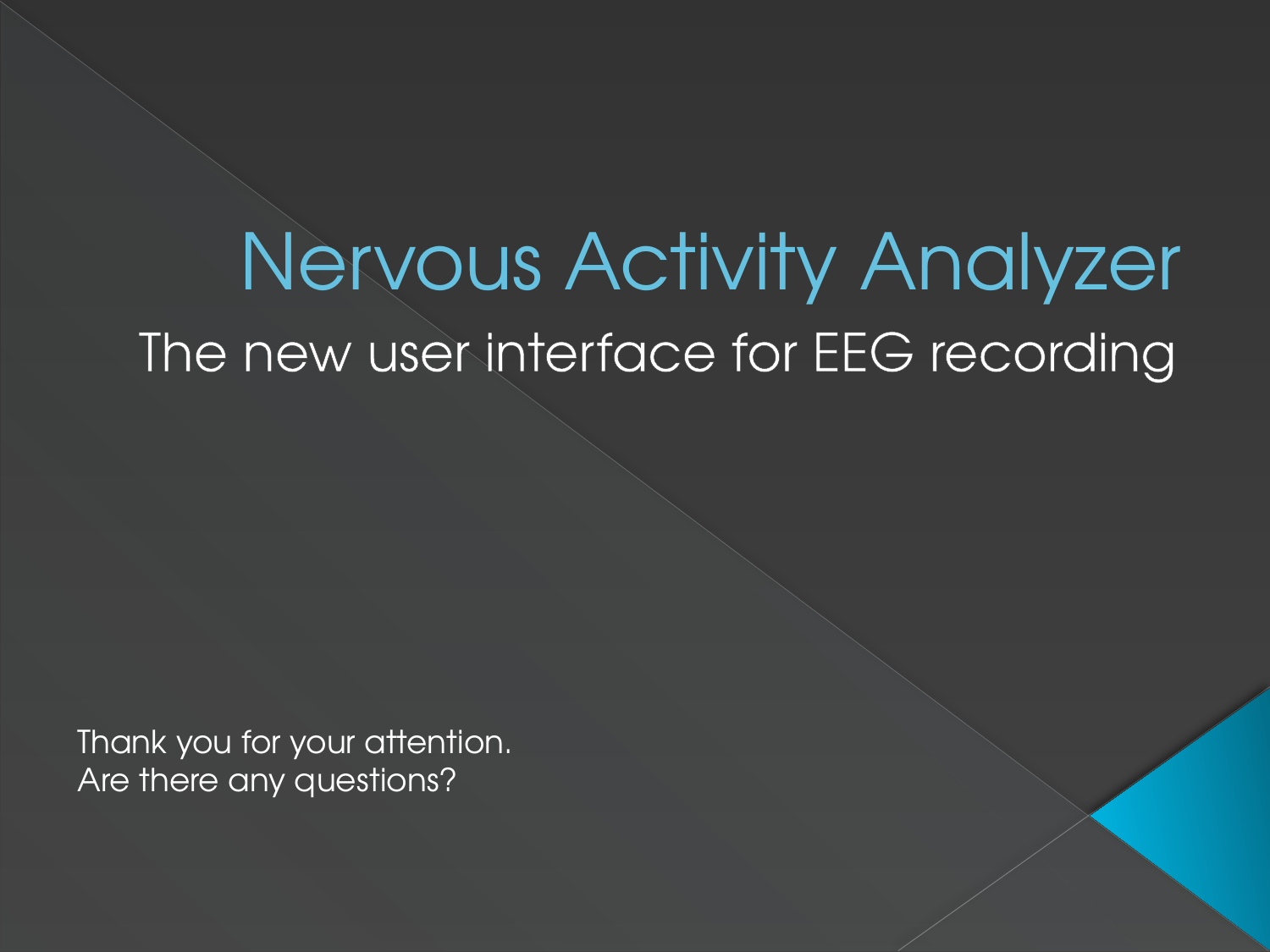

# Nervous Activity Analyzer
The new user interface for EEG recording
Thank you for your attention.
Are there any questions?